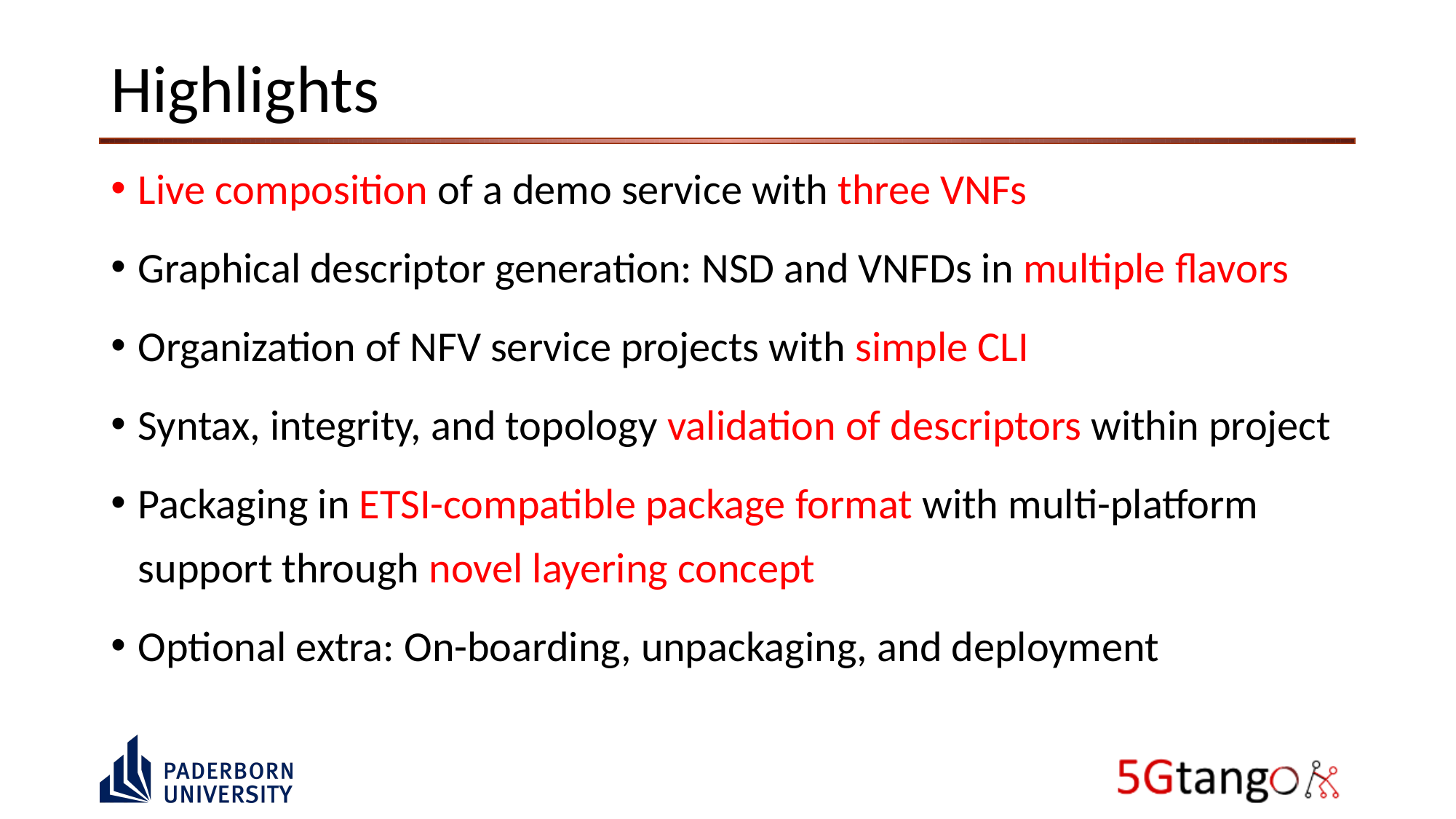

# Highlights
Live composition of a demo service with three VNFs
Graphical descriptor generation: NSD and VNFDs in multiple flavors
Organization of NFV service projects with simple CLI
Syntax, integrity, and topology validation of descriptors within project
Packaging in ETSI-compatible package format with multi-platform support through novel layering concept
Optional extra: On-boarding, unpackaging, and deployment